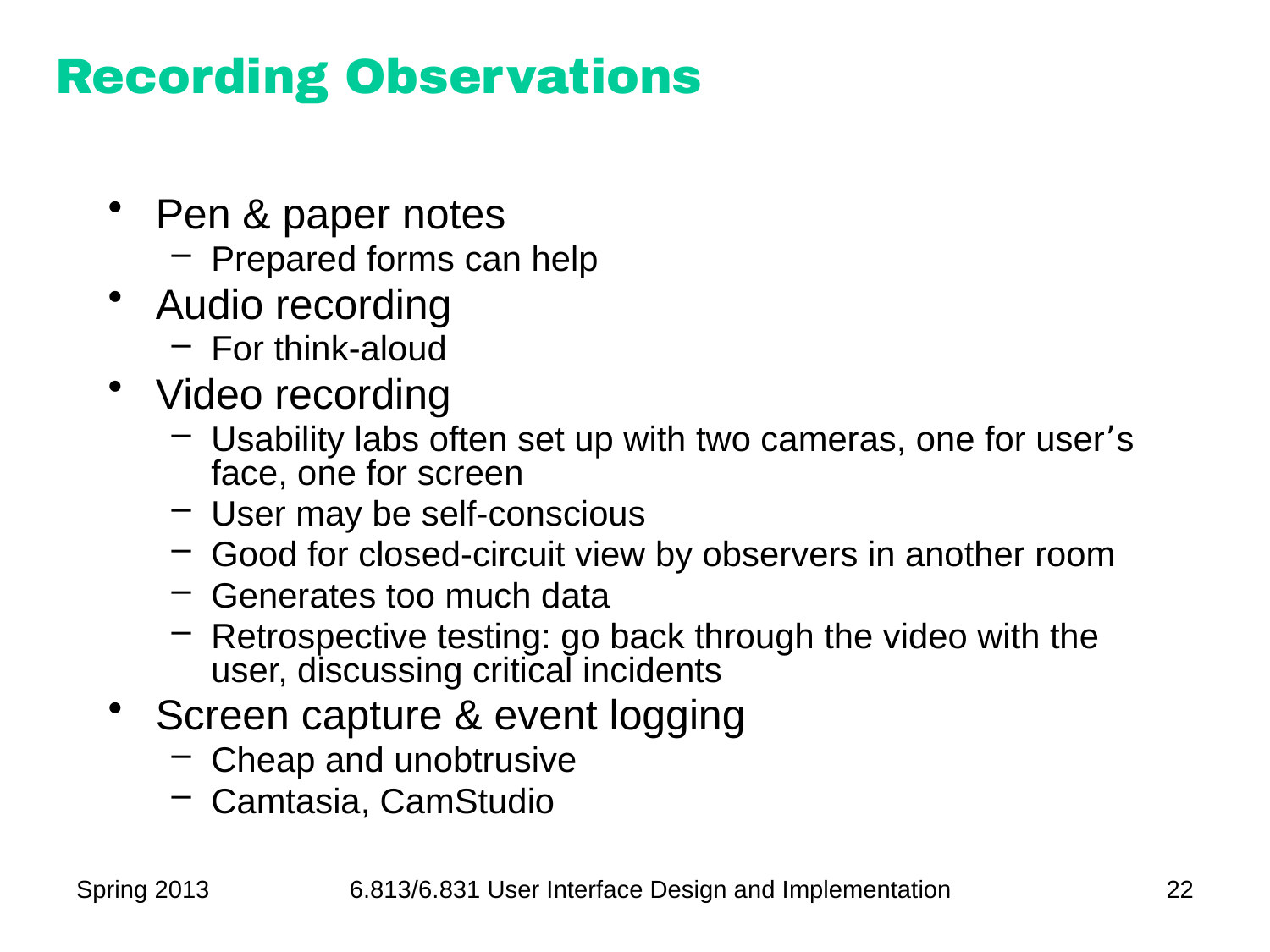

# Recording Observations
Pen & paper notes
Prepared forms can help
Audio recording
For think-aloud
Video recording
Usability labs often set up with two cameras, one for user’s face, one for screen
User may be self-conscious
Good for closed-circuit view by observers in another room
Generates too much data
Retrospective testing: go back through the video with the user, discussing critical incidents
Screen capture & event logging
Cheap and unobtrusive
Camtasia, CamStudio

Spring 2013
6.813/6.831 User Interface Design and Implementation
22